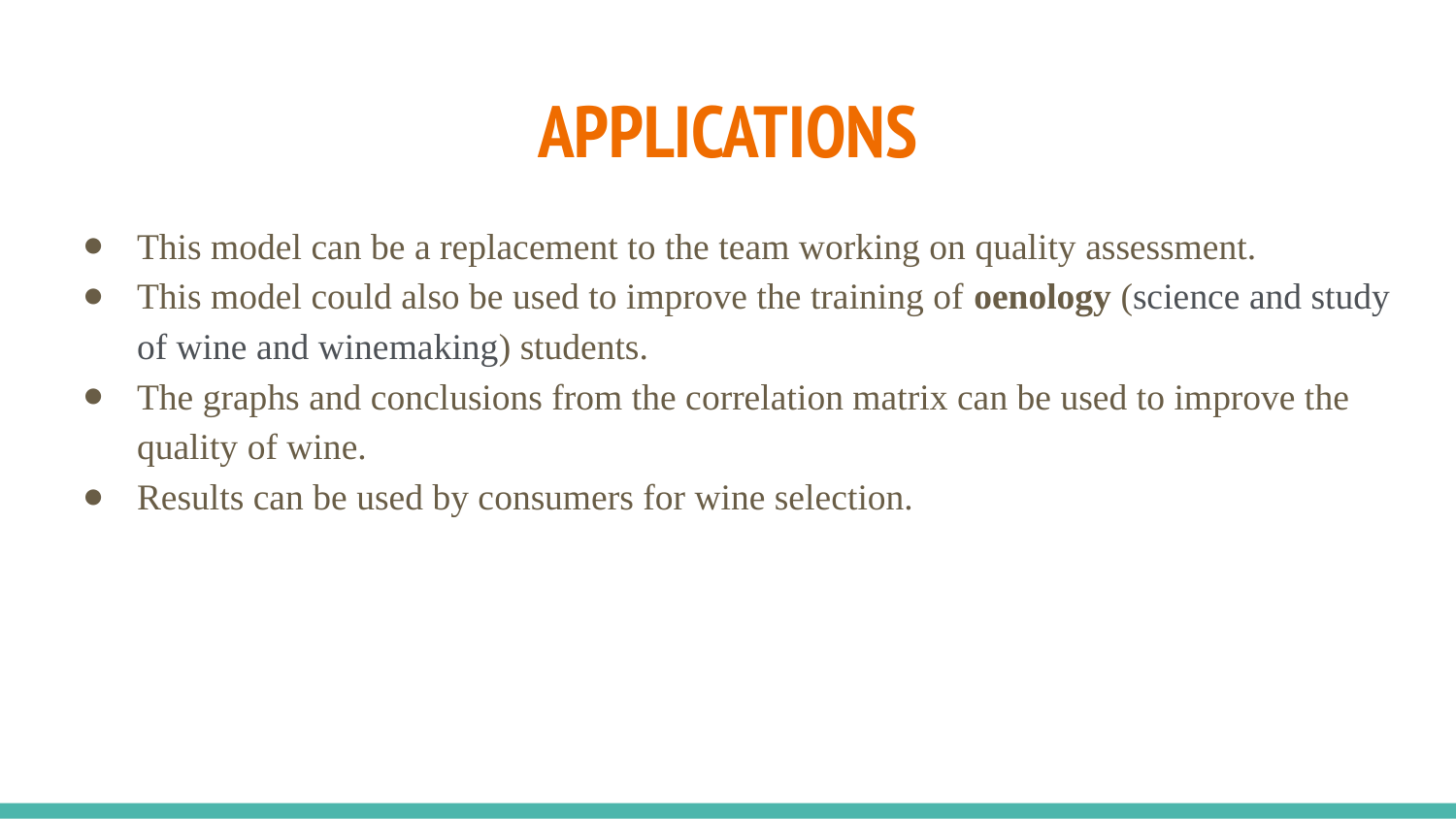

# APPLICATIONS
This model can be a replacement to the team working on quality assessment.
This model could also be used to improve the training of oenology (science and study of wine and winemaking) students.
The graphs and conclusions from the correlation matrix can be used to improve the quality of wine.
Results can be used by consumers for wine selection.